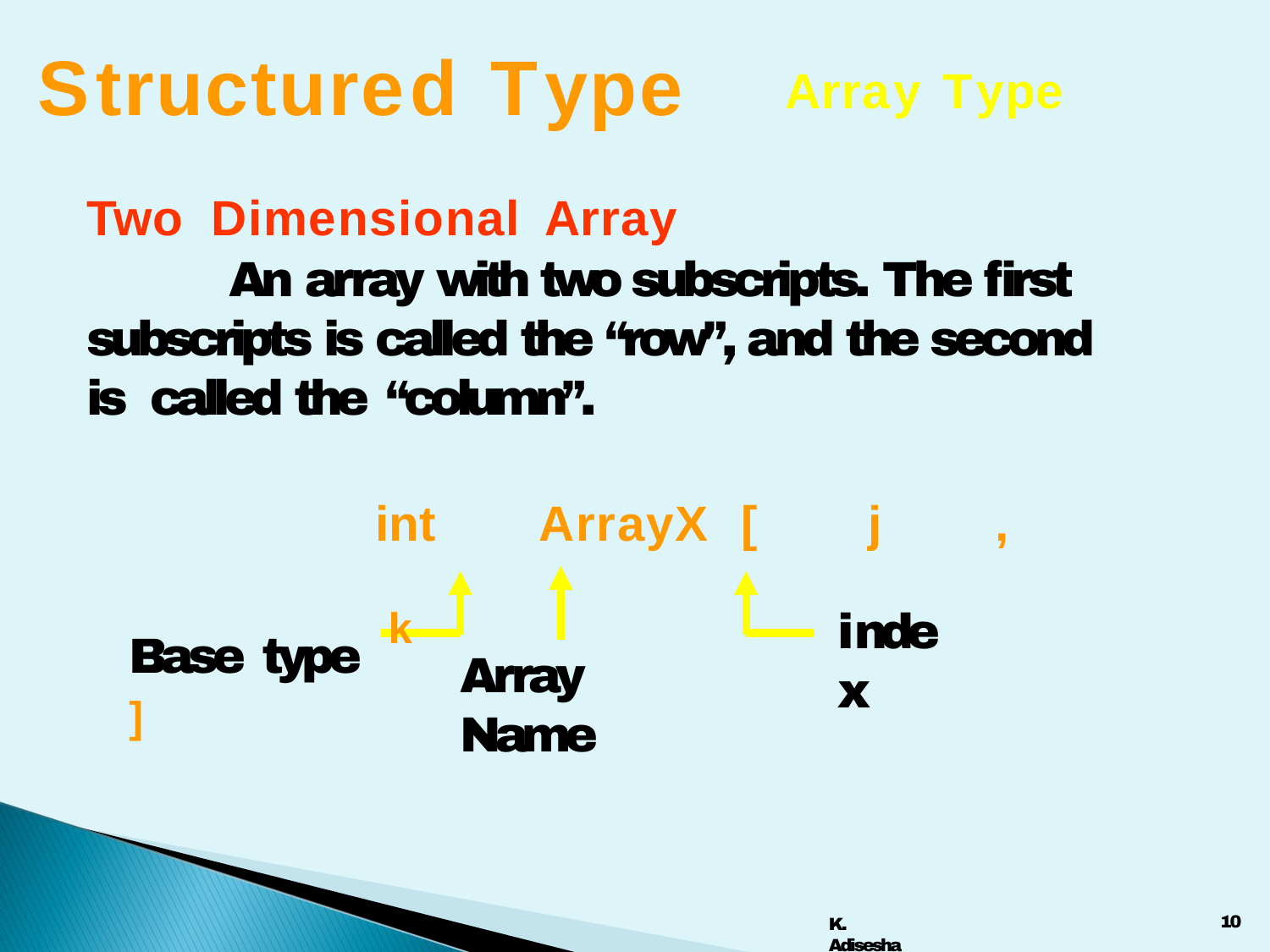

# Structured	Type
Array	Type
Two	Dimensional	Array
An array with two subscripts. The first  subscripts is called the “row”, and the second is  called the “column”.

int	ArrayX	[	j	,

Base type  k	]
index
Array Name
10
K. Adisesha